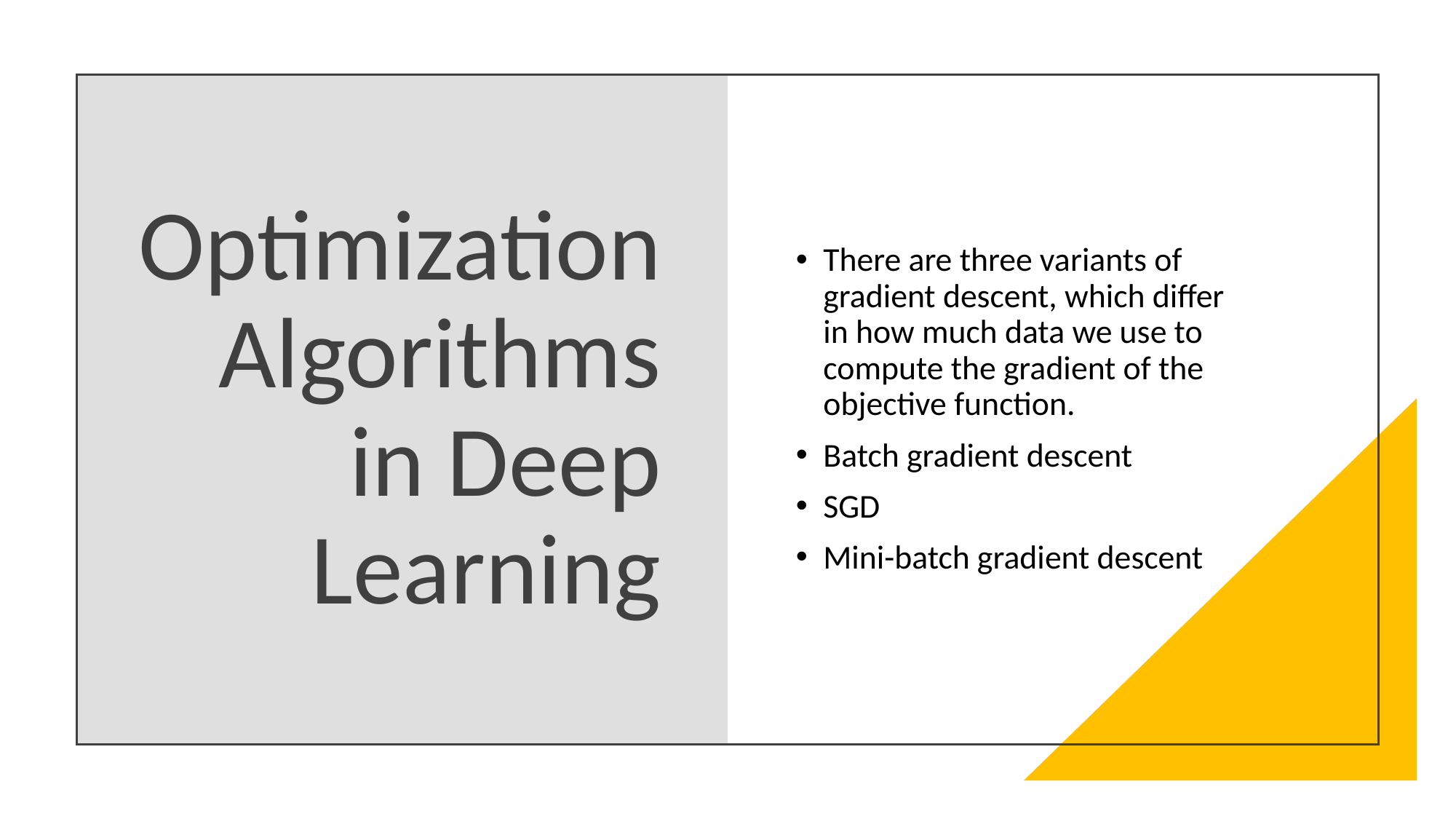

# Optimization Algorithms in Deep Learning
There are three variants of gradient descent, which differ in how much data we use to compute the gradient of the objective function.
Batch gradient descent
SGD
Mini-batch gradient descent